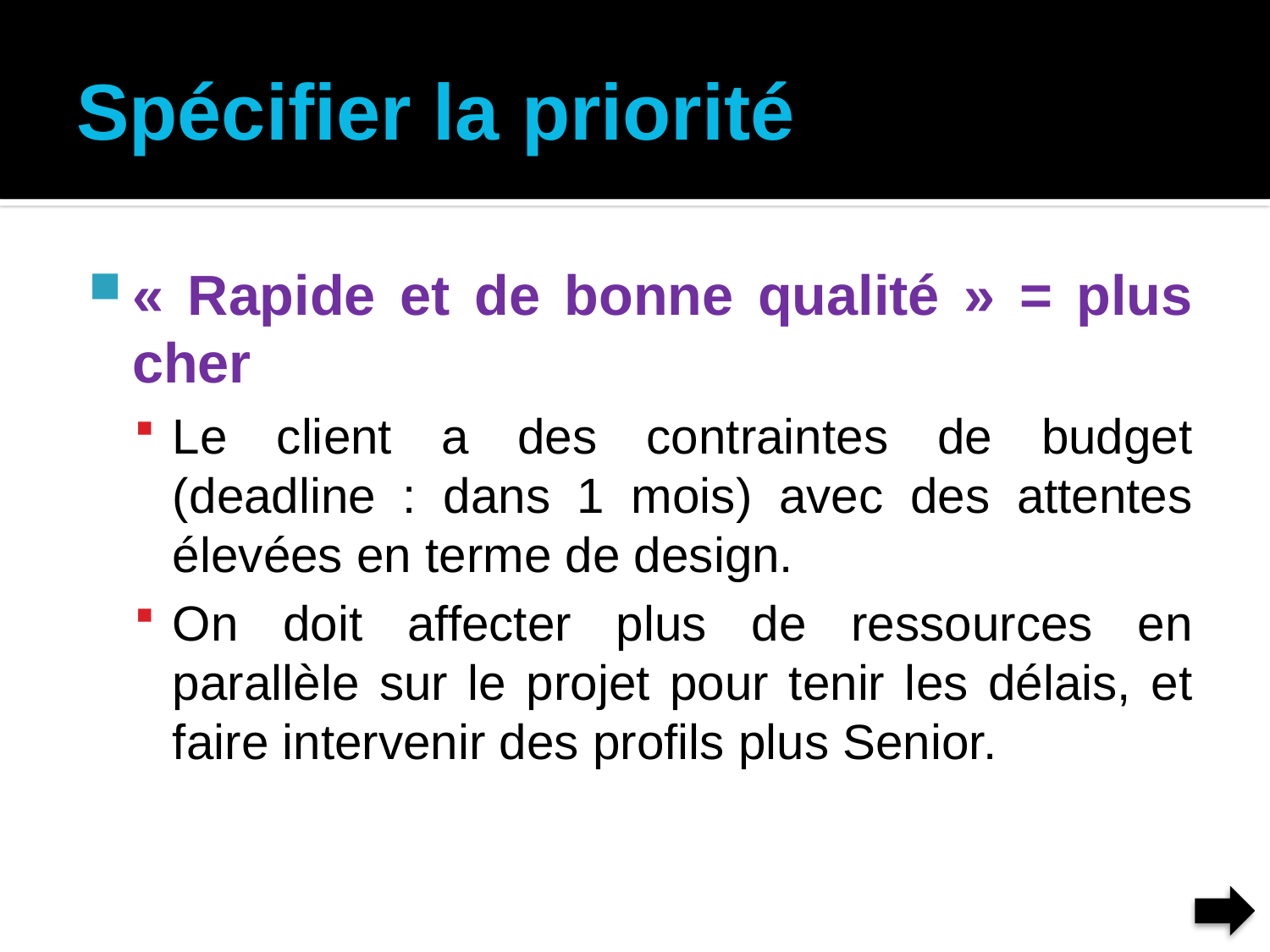

# Spécifier la priorité
« Rapide et de bonne qualité » = plus cher
Le client a des contraintes de budget (deadline : dans 1 mois) avec des attentes élevées en terme de design.
On doit affecter plus de ressources en parallèle sur le projet pour tenir les délais, et faire intervenir des profils plus Senior.